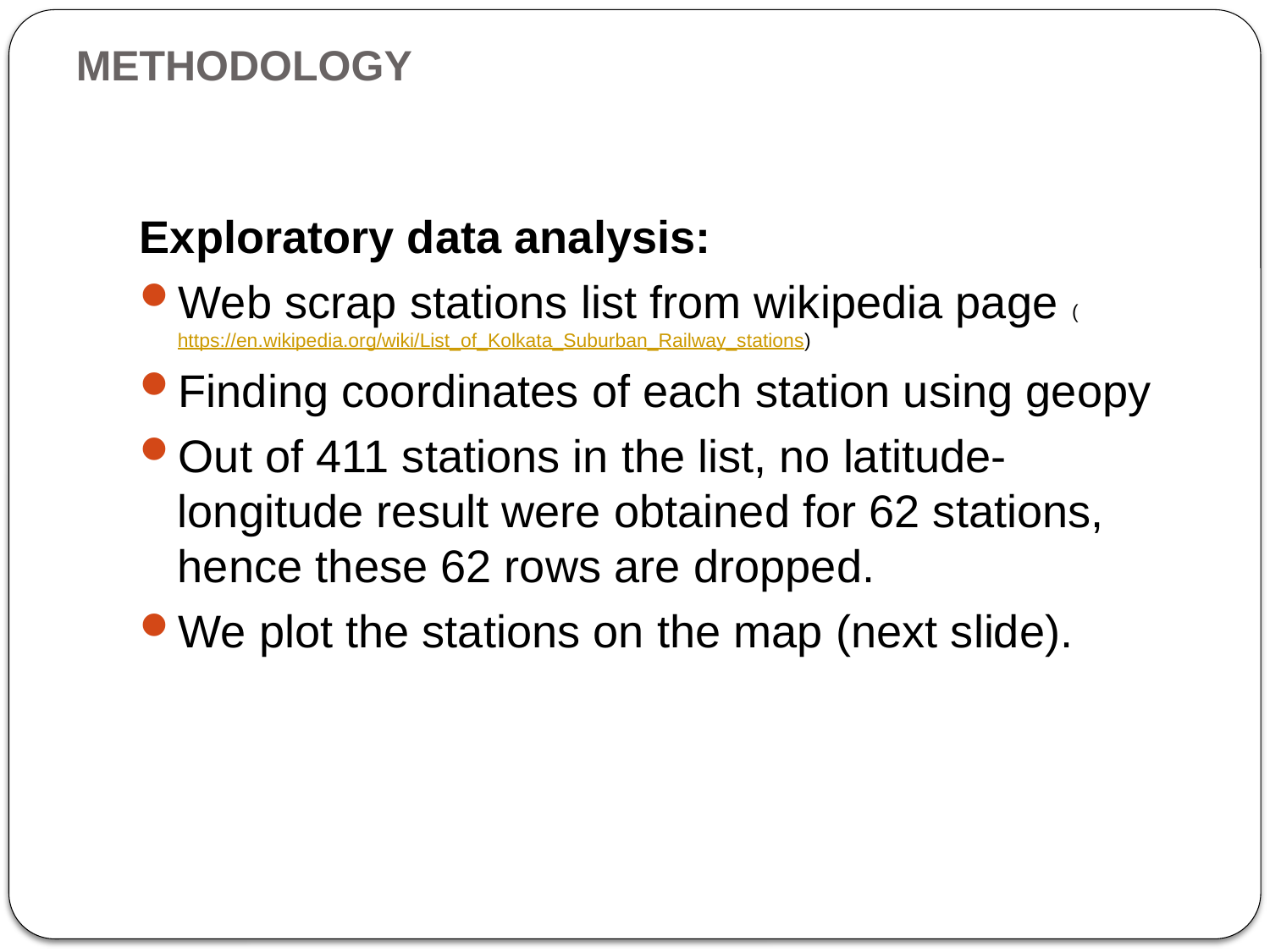

# METHODOLOGY
Exploratory data analysis:
Web scrap stations list from wikipedia page (https://en.wikipedia.org/wiki/List_of_Kolkata_Suburban_Railway_stations)
Finding coordinates of each station using geopy
Out of 411 stations in the list, no latitude-longitude result were obtained for 62 stations, hence these 62 rows are dropped.
We plot the stations on the map (next slide).